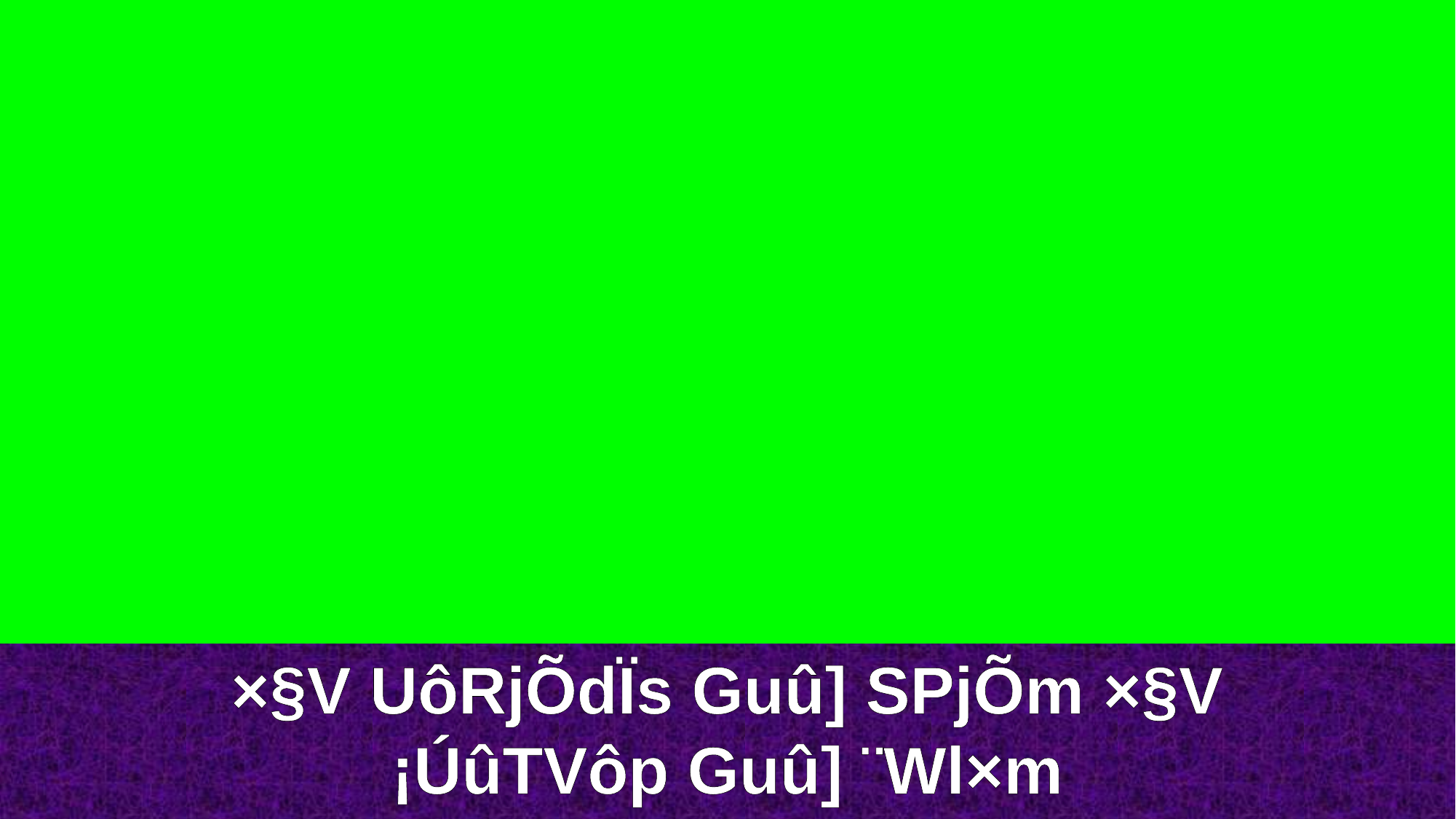

×§V UôRjÕdÏs Guû] SPjÕm ×§V ¡ÚûTVôp Guû] ¨Wl×m